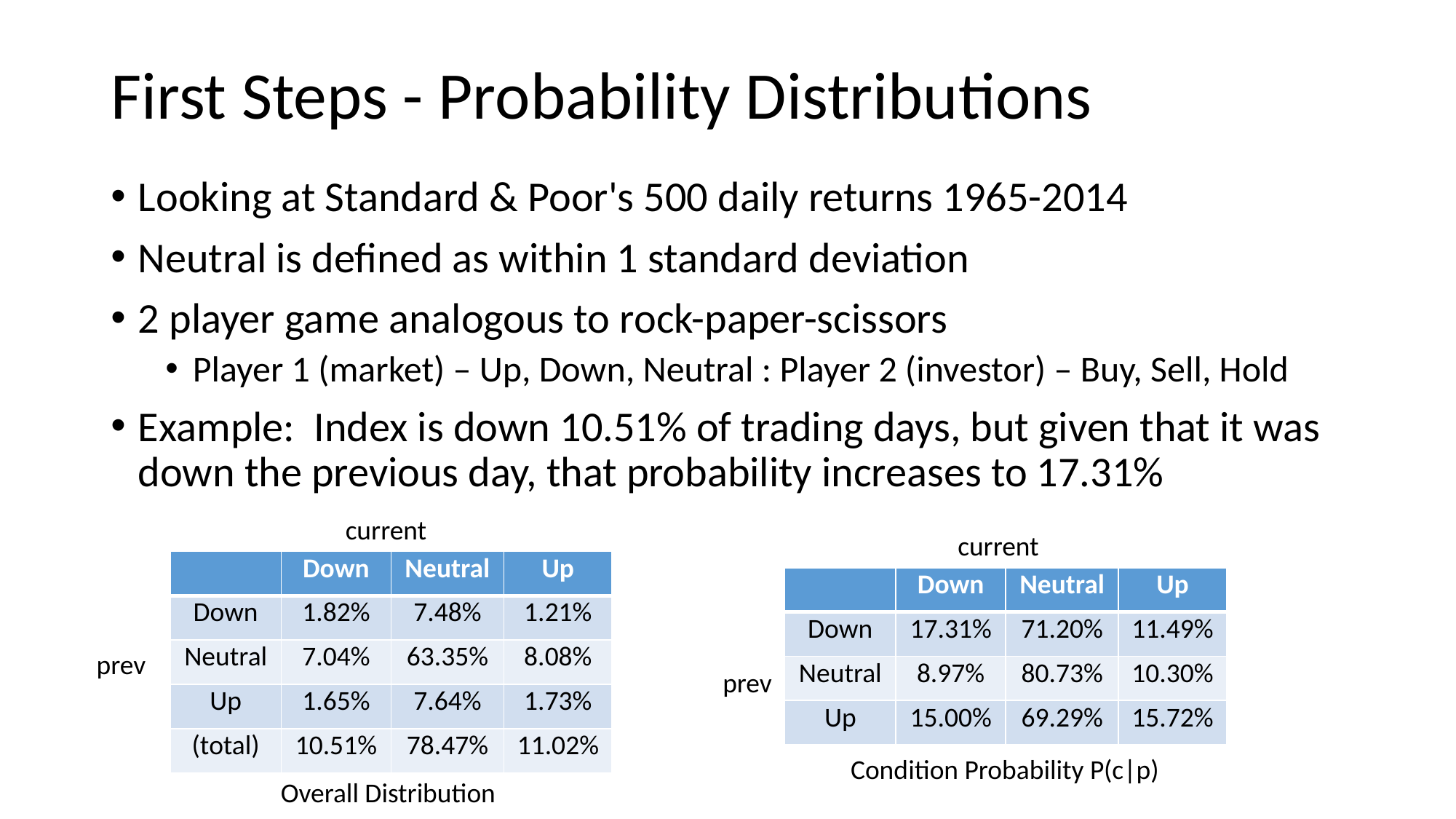

# First Steps - Probability Distributions
Looking at Standard & Poor's 500 daily returns 1965-2014
Neutral is defined as within 1 standard deviation
2 player game analogous to rock-paper-scissors
Player 1 (market) – Up, Down, Neutral : Player 2 (investor) – Buy, Sell, Hold
Example:  Index is down 10.51% of trading days, but given that it was down the previous day, that probability increases to 17.31%
current
current
|  | Down | Neutral | Up |
| --- | --- | --- | --- |
| Down | 1.82% | 7.48% | 1.21% |
| Neutral | 7.04% | 63.35% | 8.08% |
| Up | 1.65% | 7.64% | 1.73% |
| (total) | 10.51% | 78.47% | 11.02% |
|  | Down | Neutral | Up |
| --- | --- | --- | --- |
| Down | 17.31% | 71.20% | 11.49% |
| Neutral | 8.97% | 80.73% | 10.30% |
| Up | 15.00% | 69.29% | 15.72% |
prev
prev
Condition Probability P(c|p)
Overall Distribution